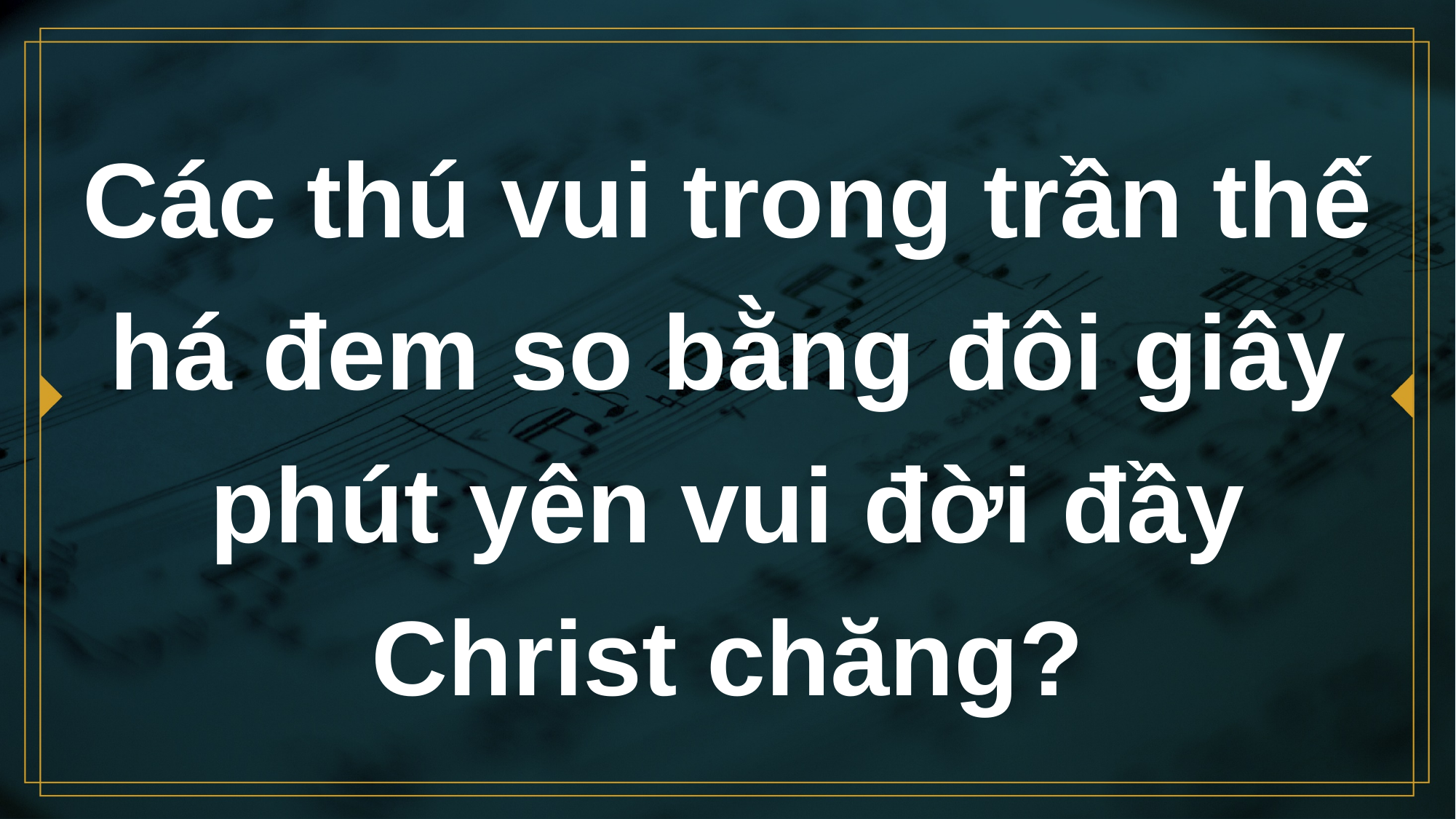

# Các thú vui trong trần thế há đem so bằng đôi giây phút yên vui đời đầy Christ chăng?